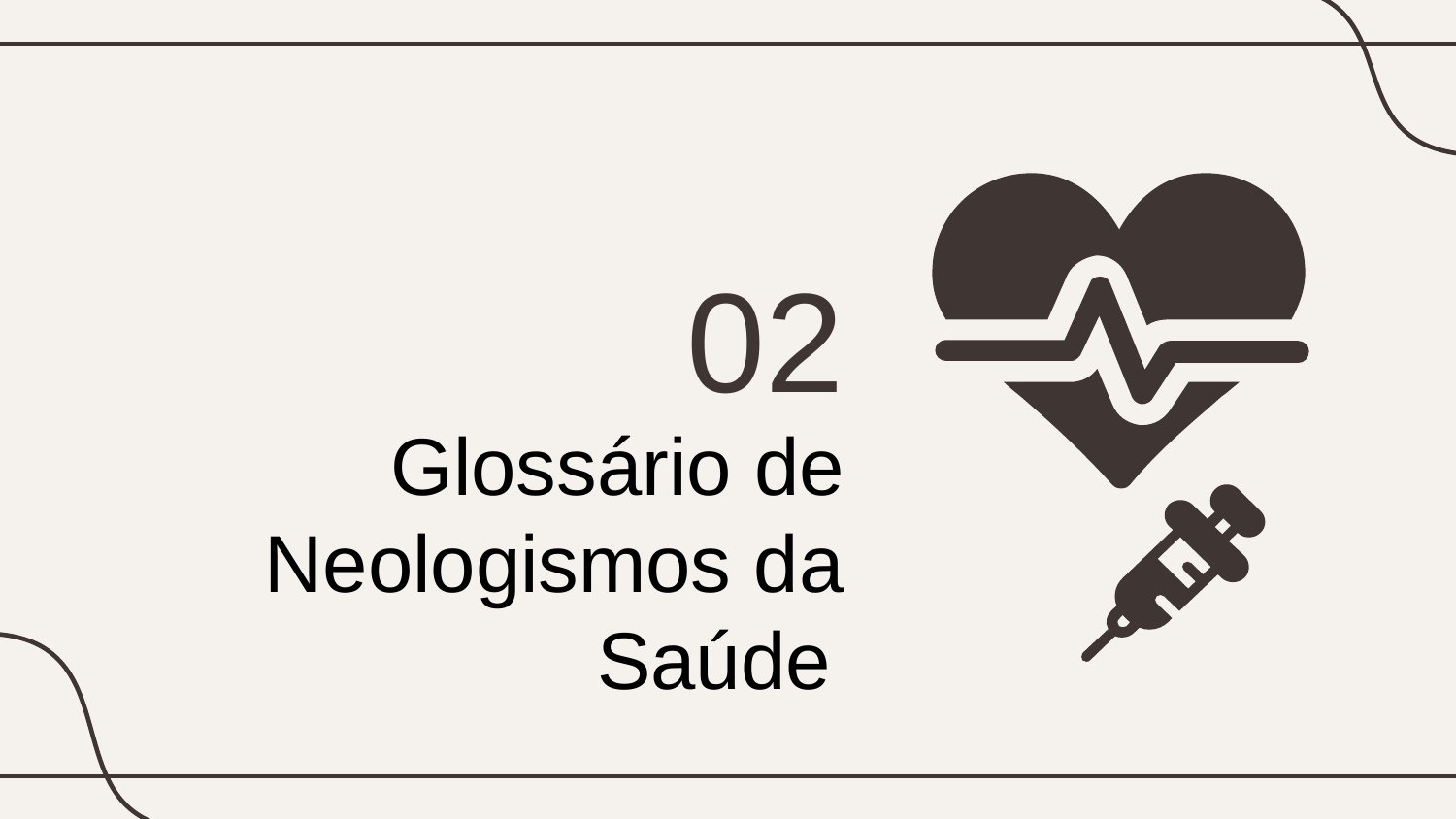

02
# Glossário de Neologismos da Saúde